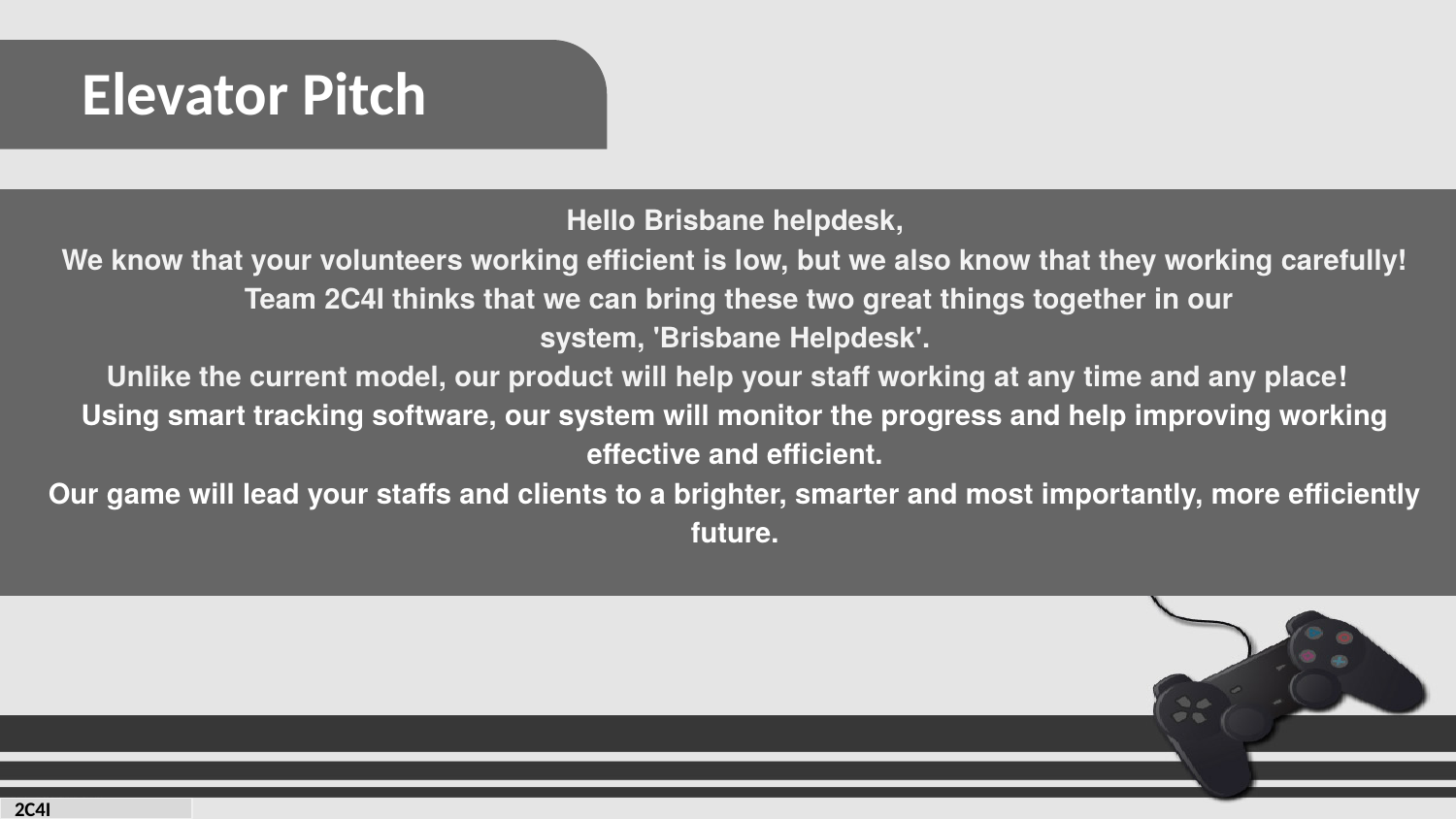

Elevator Pitch

Hello Brisbane helpdesk,
We know that your volunteers working efficient is low, but we also know that they working carefully!
 Team 2C4I thinks that we can bring these two great things together in our
system, 'Brisbane Helpdesk'.
Unlike the current model, our product will help your staff working at any time and any place!
Using smart tracking software, our system will monitor the progress and help improving working effective and efficient.
Our game will lead your staffs and clients to a brighter, smarter and most importantly, more efficiently future.

2C4I